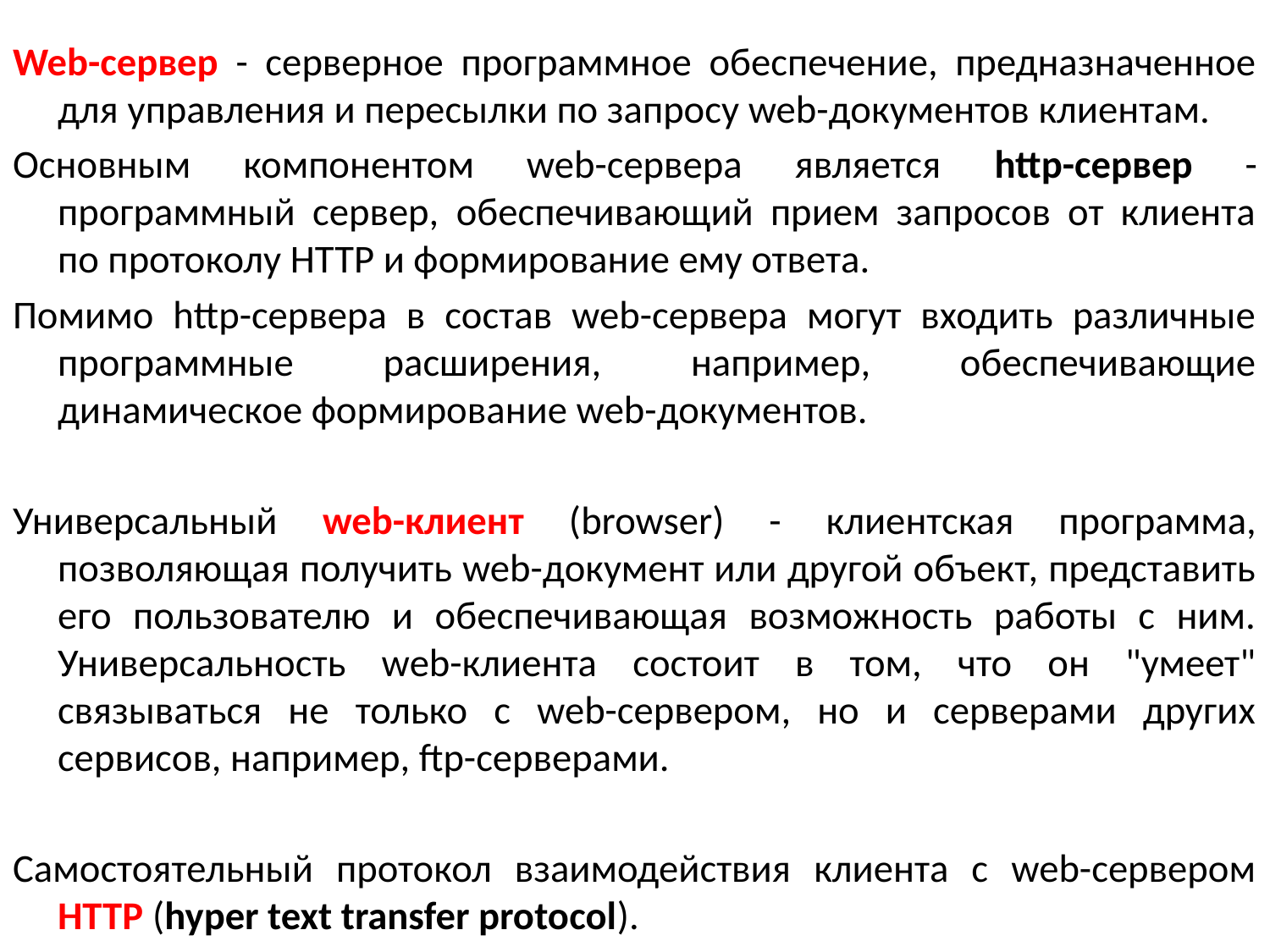

Web-сервер - серверное программное обеспечение, предназначенное для управления и пересылки по запросу web-документов клиентам.
Основным компонентом web-сервера является http-сервер - программный сервер, обеспечивающий прием запросов от клиента по протоколу HTTP и формирование ему ответа.
Помимо http-сервера в состав web-сервера могут входить различные программные расширения, например, обеспечивающие динамическое формирование web-документов.

Универсальный web-клиент (browser) - клиентская программа, позволяющая получить web-документ или другой объект, представить его пользователю и обеспечивающая возможность работы с ним. Универсальность web-клиента состоит в том, что он "умеет" связываться не только с web-сервером, но и серверами других сервисов, например, ftp-серверами.

Самостоятельный протокол взаимодействия клиента с web-сервером HTTP (hyper text transfer protocol).